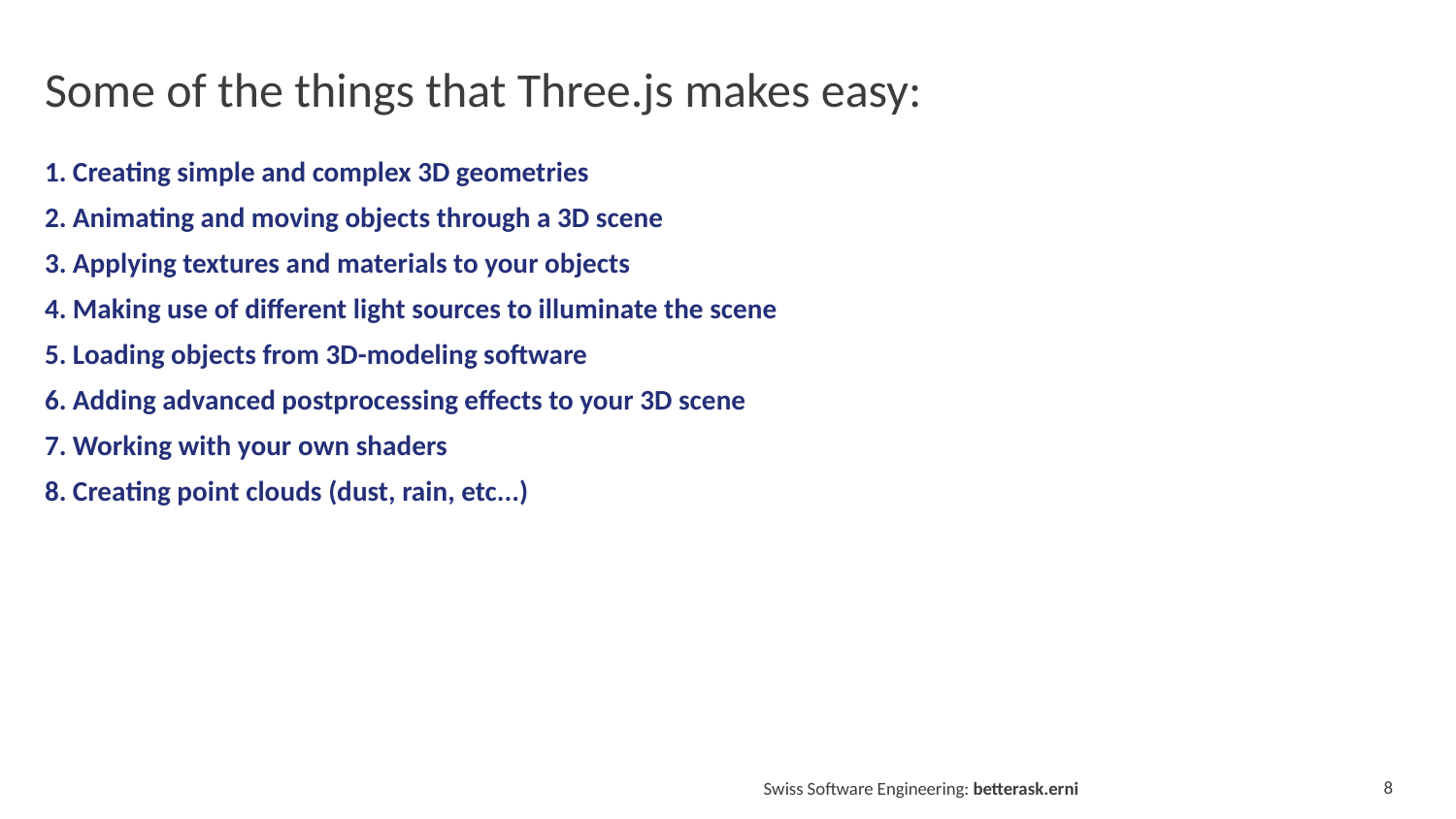

# Some of the things that Three.js makes easy:
1. Creating simple and complex 3D geometries
2. Animating and moving objects through a 3D scene
3. Applying textures and materials to your objects
4. Making use of different light sources to illuminate the scene
5. Loading objects from 3D-modeling software
6. Adding advanced postprocessing effects to your 3D scene
7. Working with your own shaders
8. Creating point clouds (dust, rain, etc...)

8
Swiss Software Engineering: betterask.erni